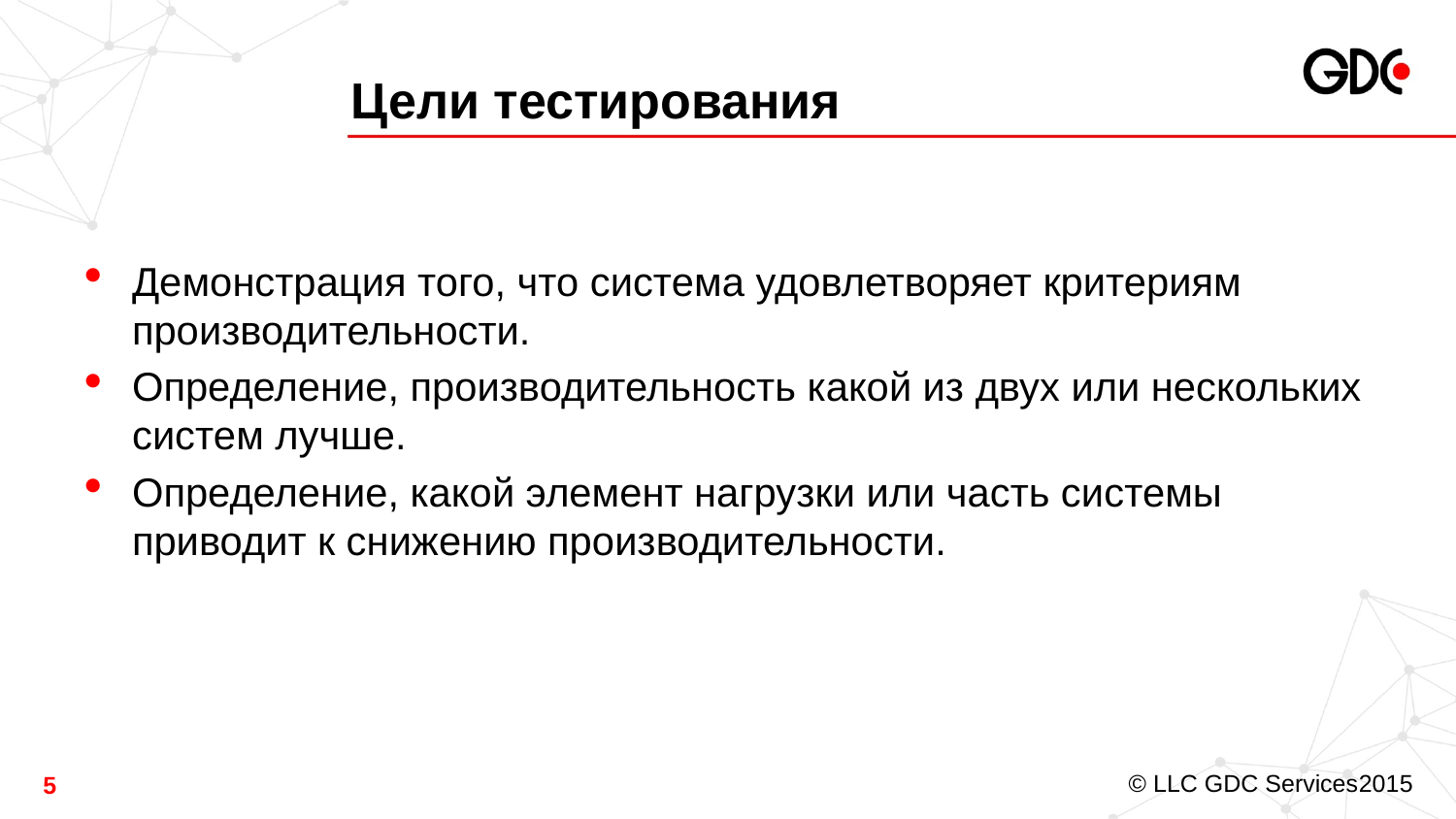

# Цели тестирования
Демонстрация того, что система удовлетворяет критериям производительности.
Определение, производительность какой из двух или нескольких систем лучше.
Определение, какой элемент нагрузки или часть системы приводит к снижению производительности.